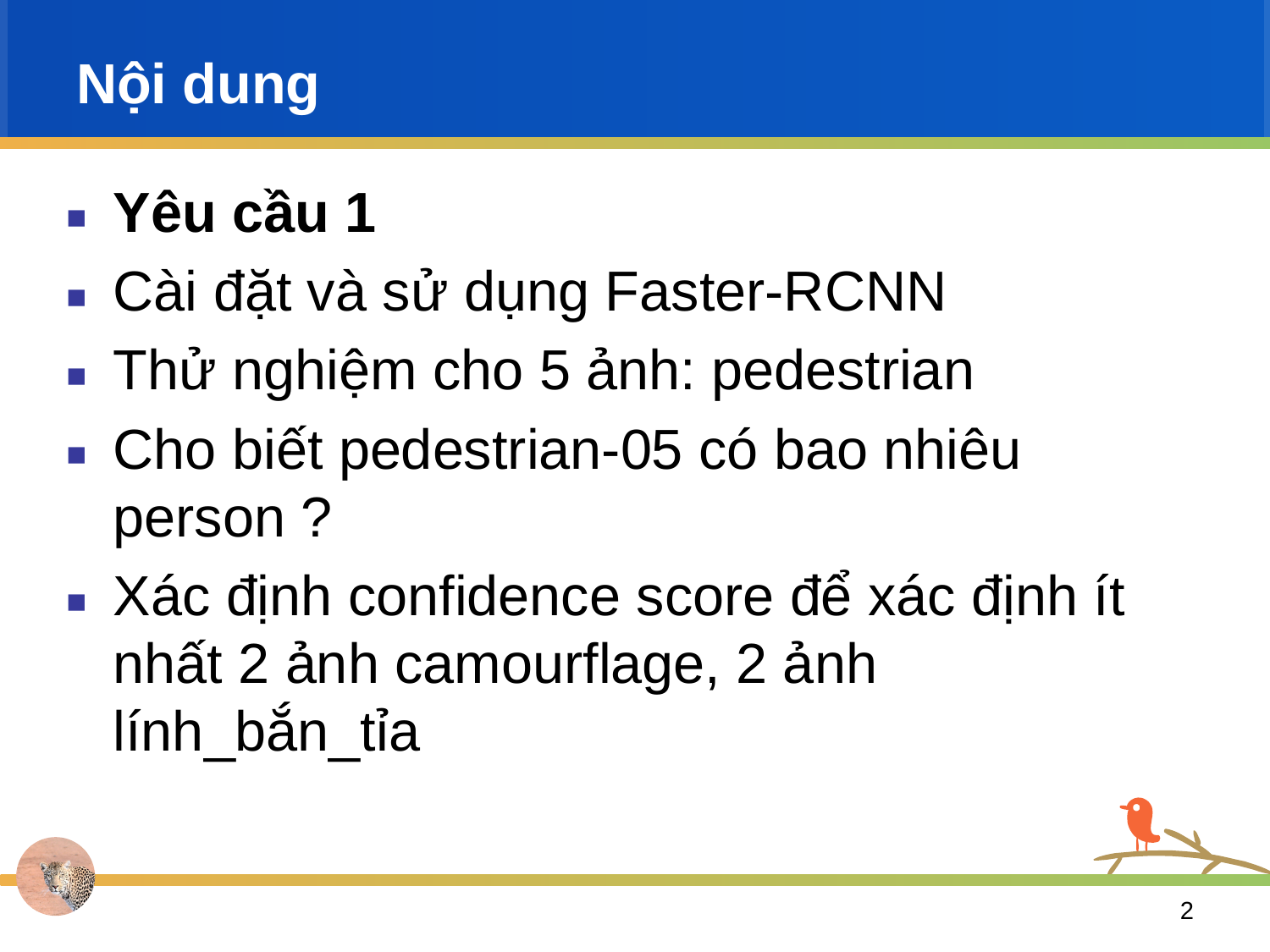

# Nội dung
Yêu cầu 1
Cài đặt và sử dụng Faster-RCNN
Thử nghiệm cho 5 ảnh: pedestrian
Cho biết pedestrian-05 có bao nhiêu person ?
Xác định confidence score để xác định ít nhất 2 ảnh camourflage, 2 ảnh lính_bắn_tỉa

2